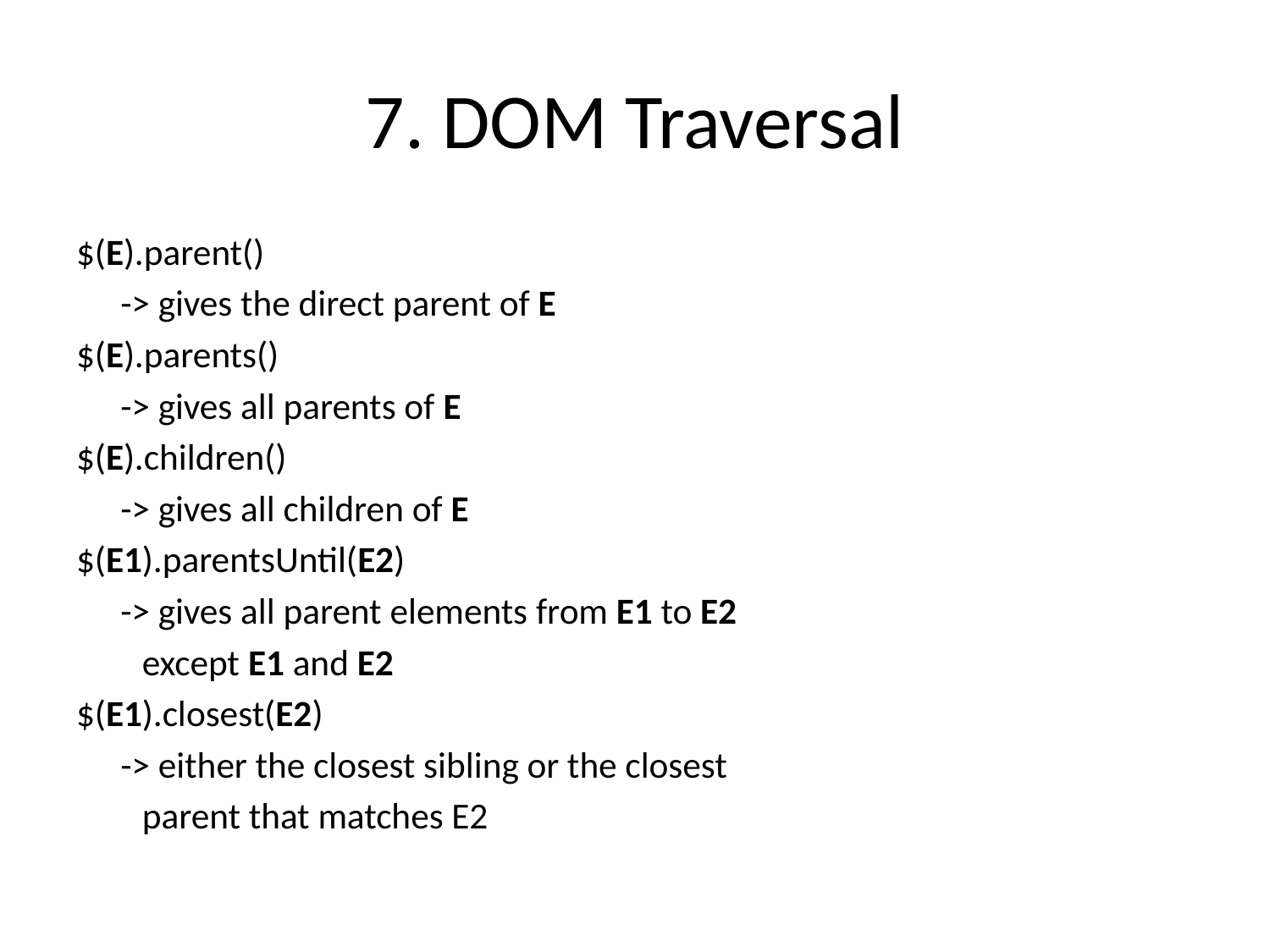

# 7. DOM Traversal
$(E).parent()
	-> gives the direct parent of E
$(E).parents()
	-> gives all parents of E
$(E).children()
	-> gives all children of E
$(E1).parentsUntil(E2)
	-> gives all parent elements from E1 to E2
        except E1 and E2
$(E1).closest(E2)
	-> either the closest sibling or the closest
        parent that matches E2